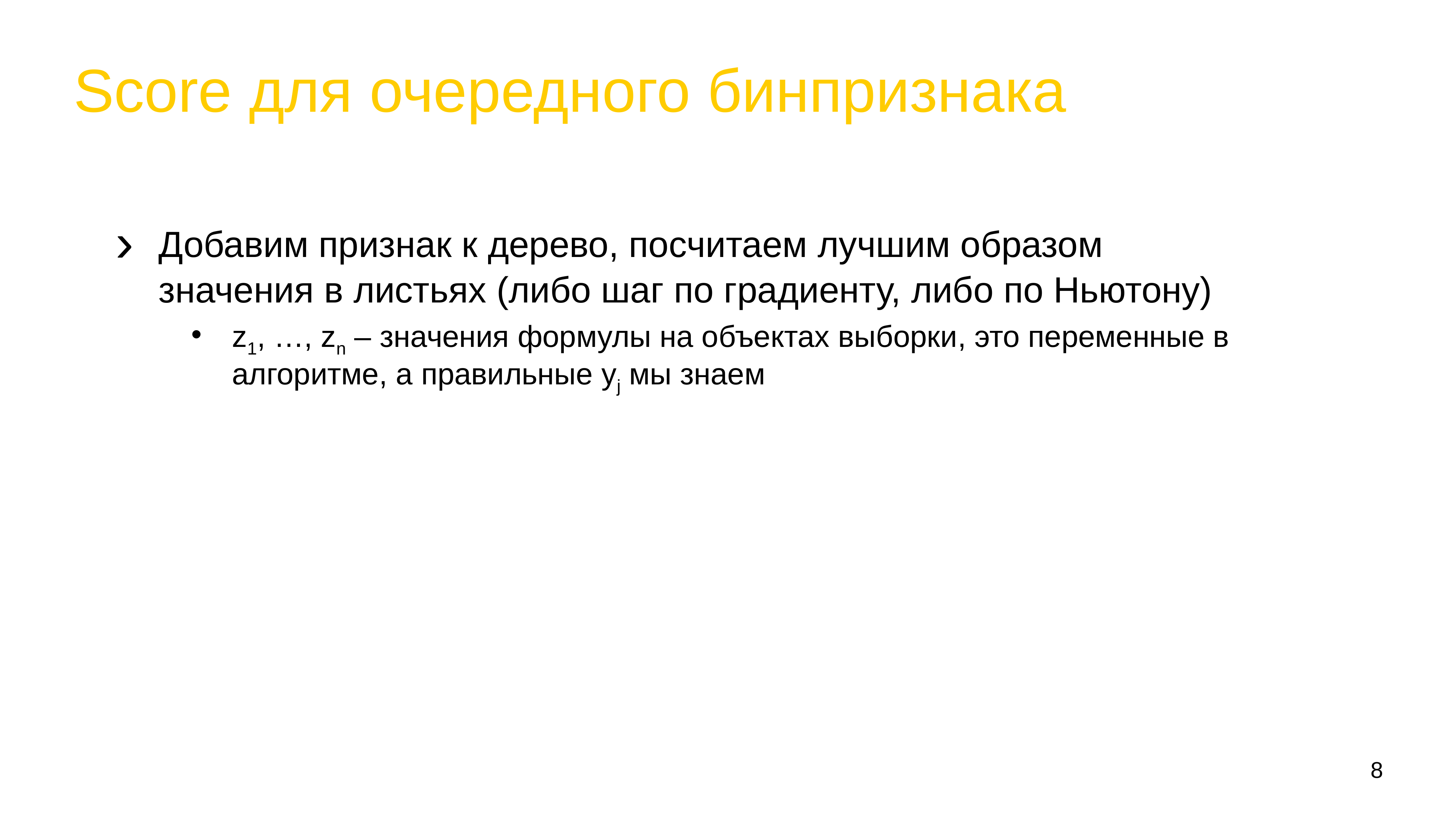

# Score для очередного бинпризнака
Добавим признак к дерево, посчитаем лучшим образом значения в листьях (либо шаг по градиенту, либо по Ньютону)
z1, …, zn – значения формулы на объектах выборки, это переменные в алгоритме, а правильные yj мы знаем

8